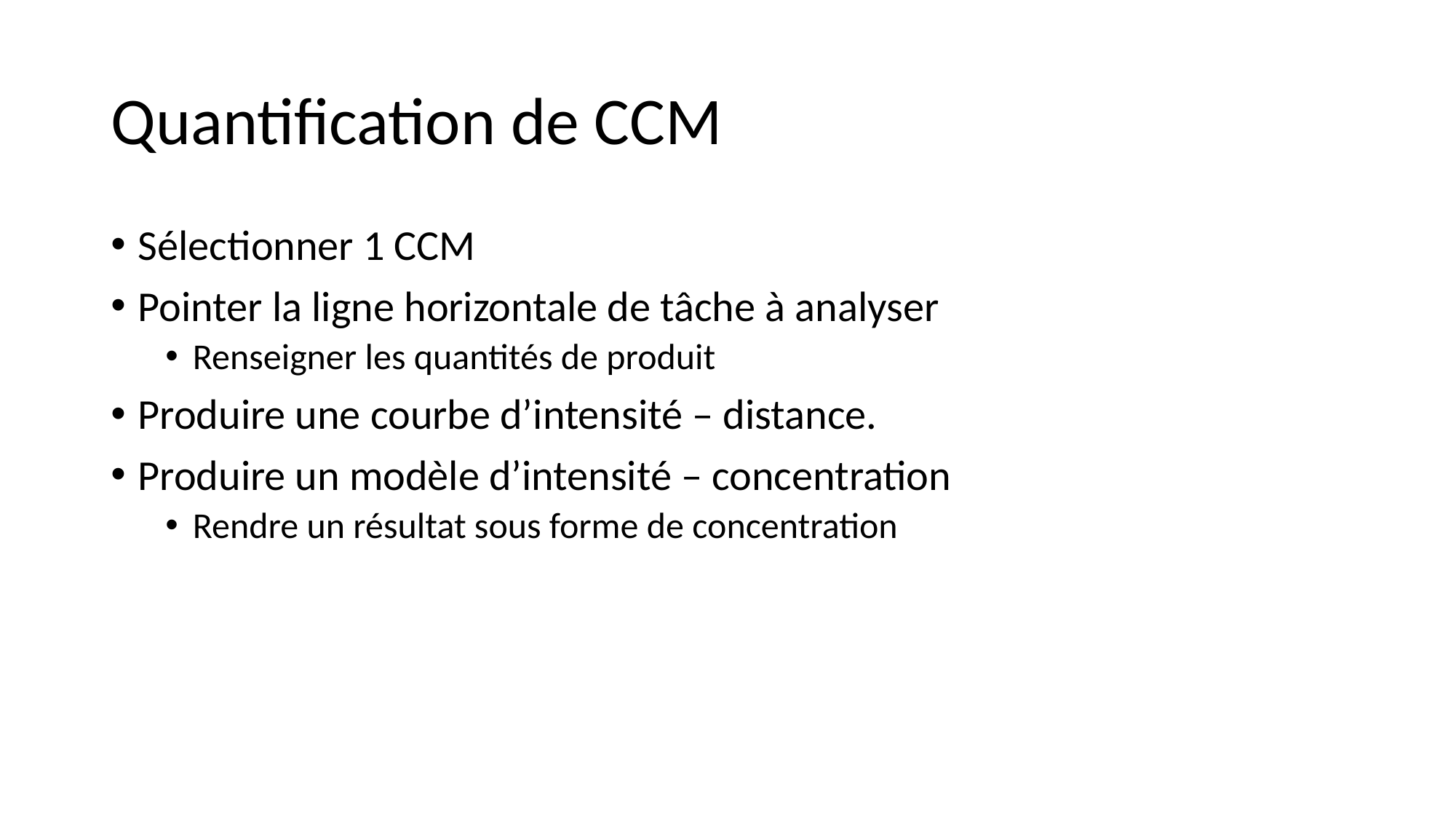

# Quantification de CCM
Sélectionner 1 CCM
Pointer la ligne horizontale de tâche à analyser
Renseigner les quantités de produit
Produire une courbe d’intensité – distance.
Produire un modèle d’intensité – concentration
Rendre un résultat sous forme de concentration